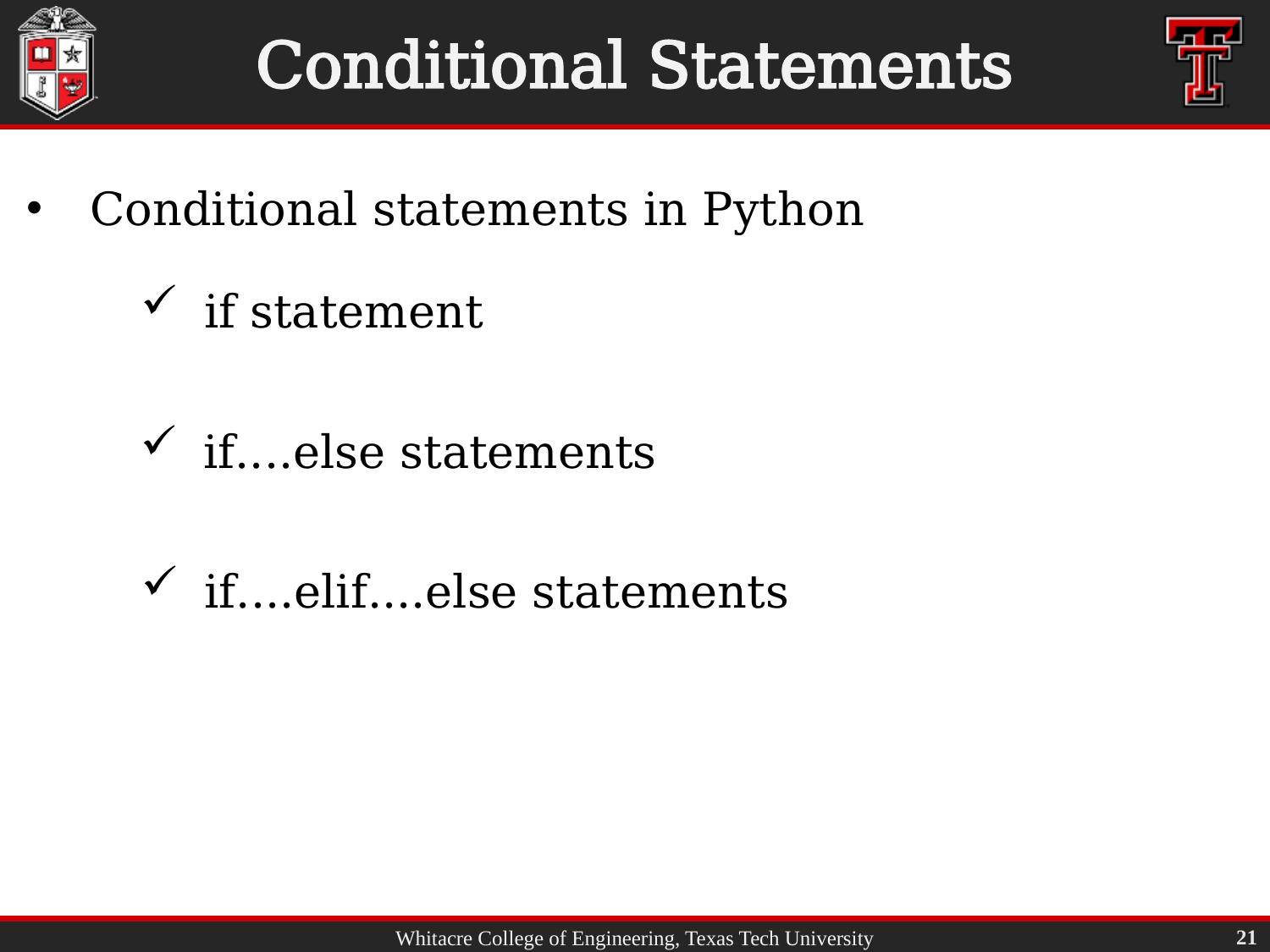

# Conditional Statements
Conditional statements in Python
if statement
if....else statements
if....elif....else statements
21